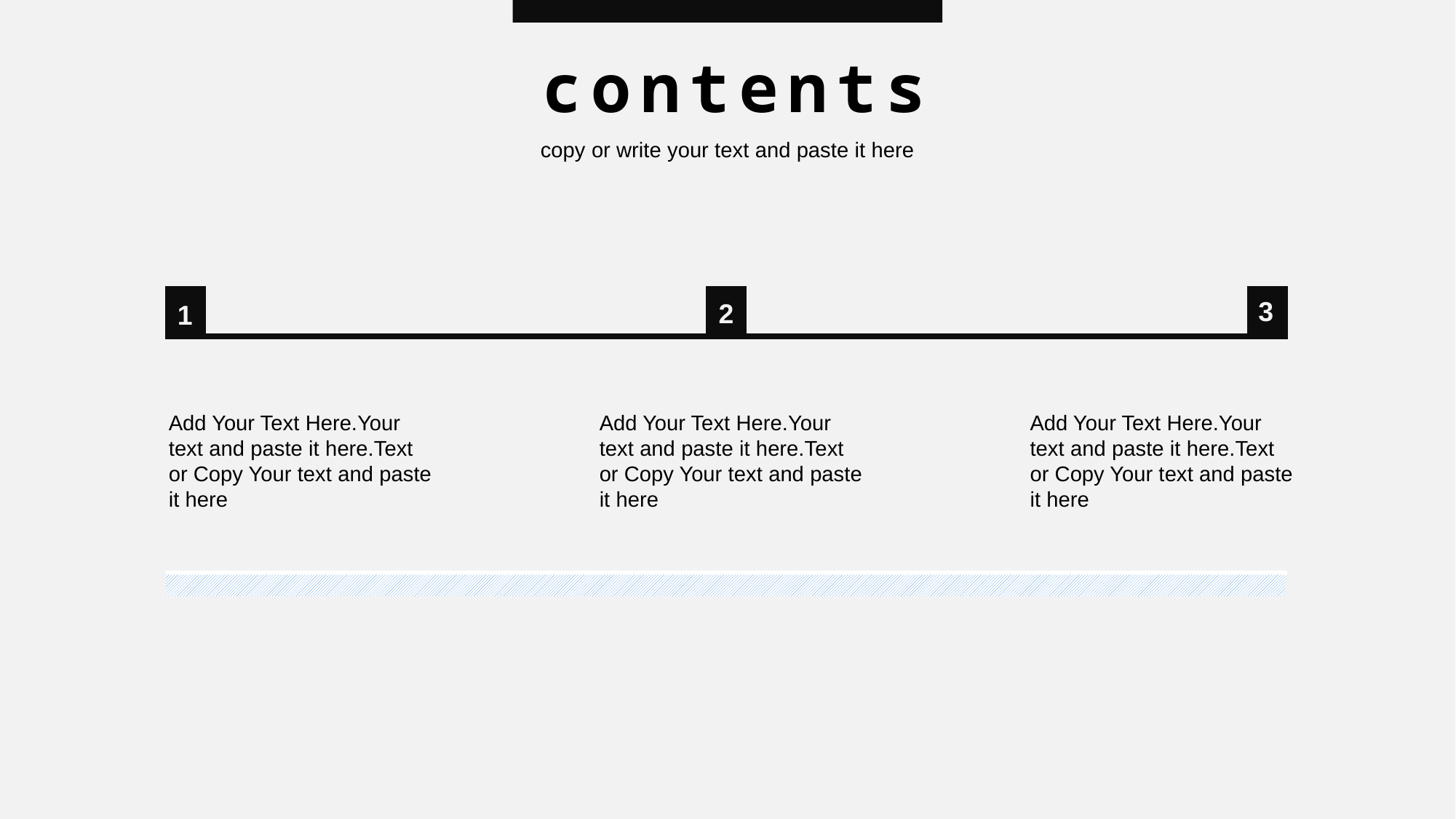

contents
copy or write your text and paste it here

3
2
1
Add Your Text Here.Your text and paste it here.Text or Copy Your text and paste it here
Add Your Text Here.Your text and paste it here.Text or Copy Your text and paste it here
Add Your Text Here.Your text and paste it here.Text or Copy Your text and paste it here